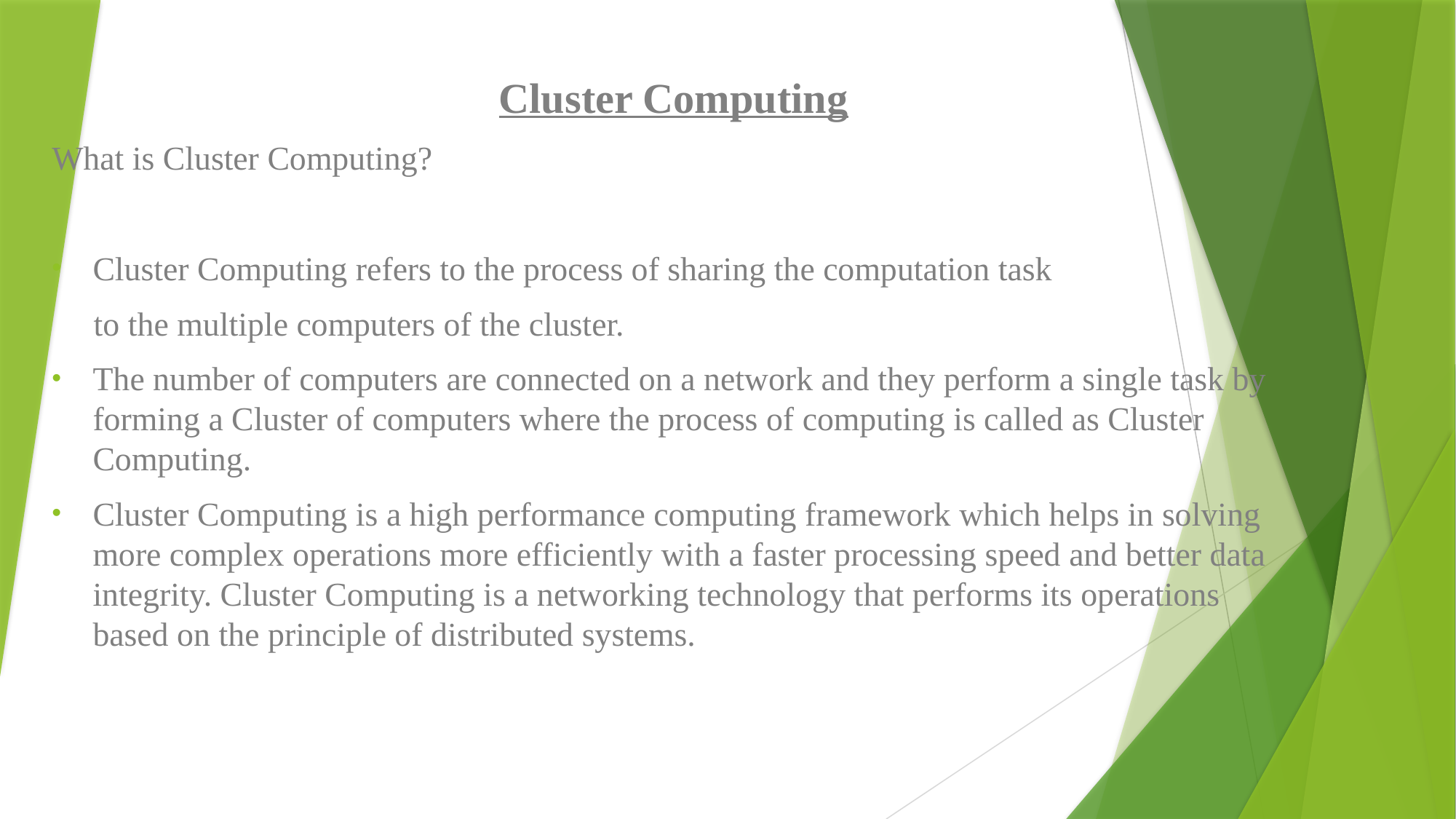

Cluster Computing
What is Cluster Computing?

Cluster Computing refers to the process of sharing the computation task
     to the multiple computers of the cluster.
The number of computers are connected on a network and they perform a single task by forming a Cluster of computers where the process of computing is called as Cluster Computing.
Cluster Computing is a high performance computing framework which helps in solving more complex operations more efficiently with a faster processing speed and better data integrity. Cluster Computing is a networking technology that performs its operations based on the principle of distributed systems.